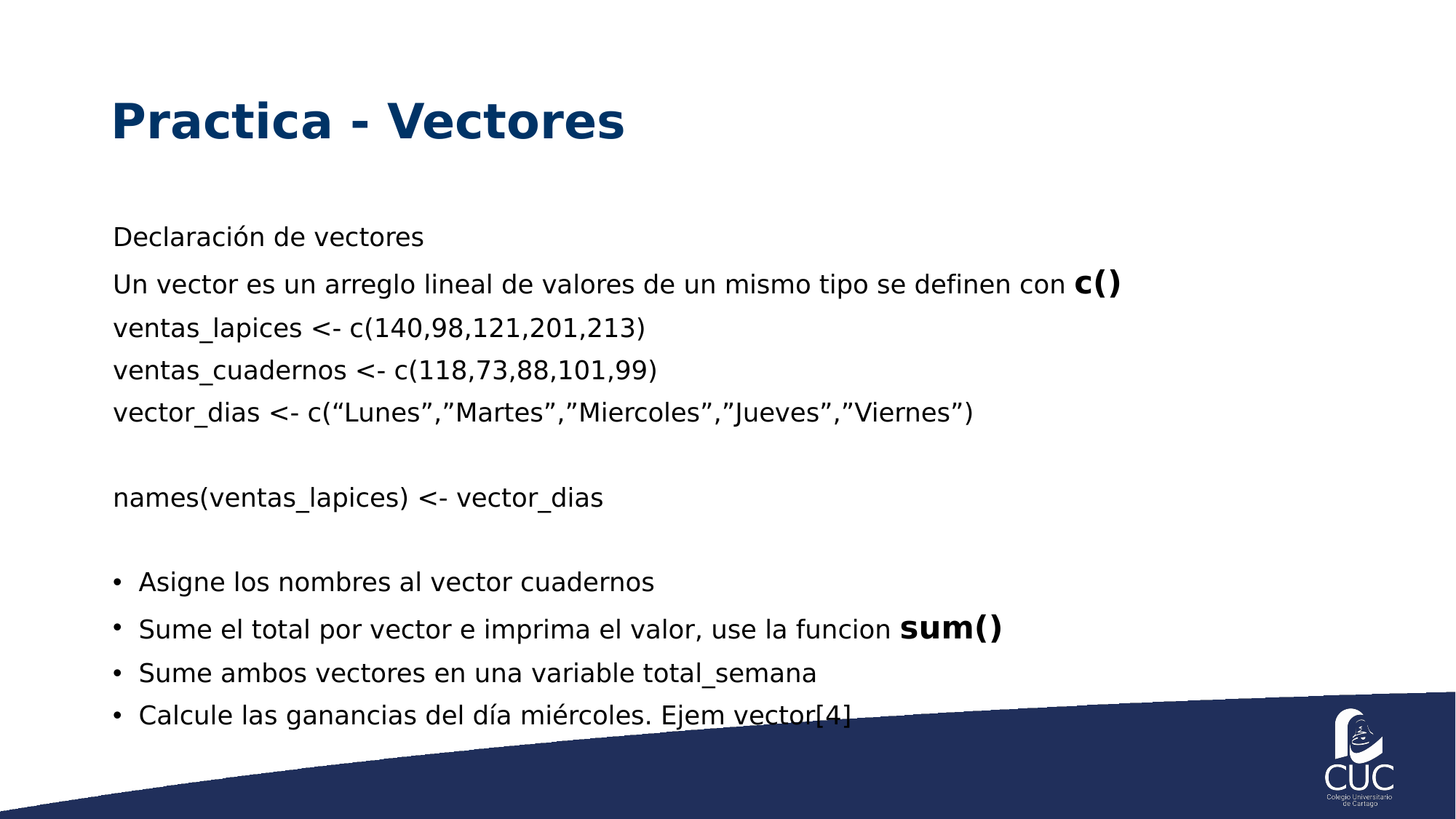

# Practica - Vectores
Declaración de vectores
Un vector es un arreglo lineal de valores de un mismo tipo se definen con c()
ventas_lapices <- c(140,98,121,201,213)
ventas_cuadernos <- c(118,73,88,101,99)
vector_dias <- c(“Lunes”,”Martes”,”Miercoles”,”Jueves”,”Viernes”)

names(ventas_lapices) <- vector_dias

Asigne los nombres al vector cuadernos
Sume el total por vector e imprima el valor, use la funcion sum()
Sume ambos vectores en una variable total_semana
Calcule las ganancias del día miércoles. Ejem vector[4]